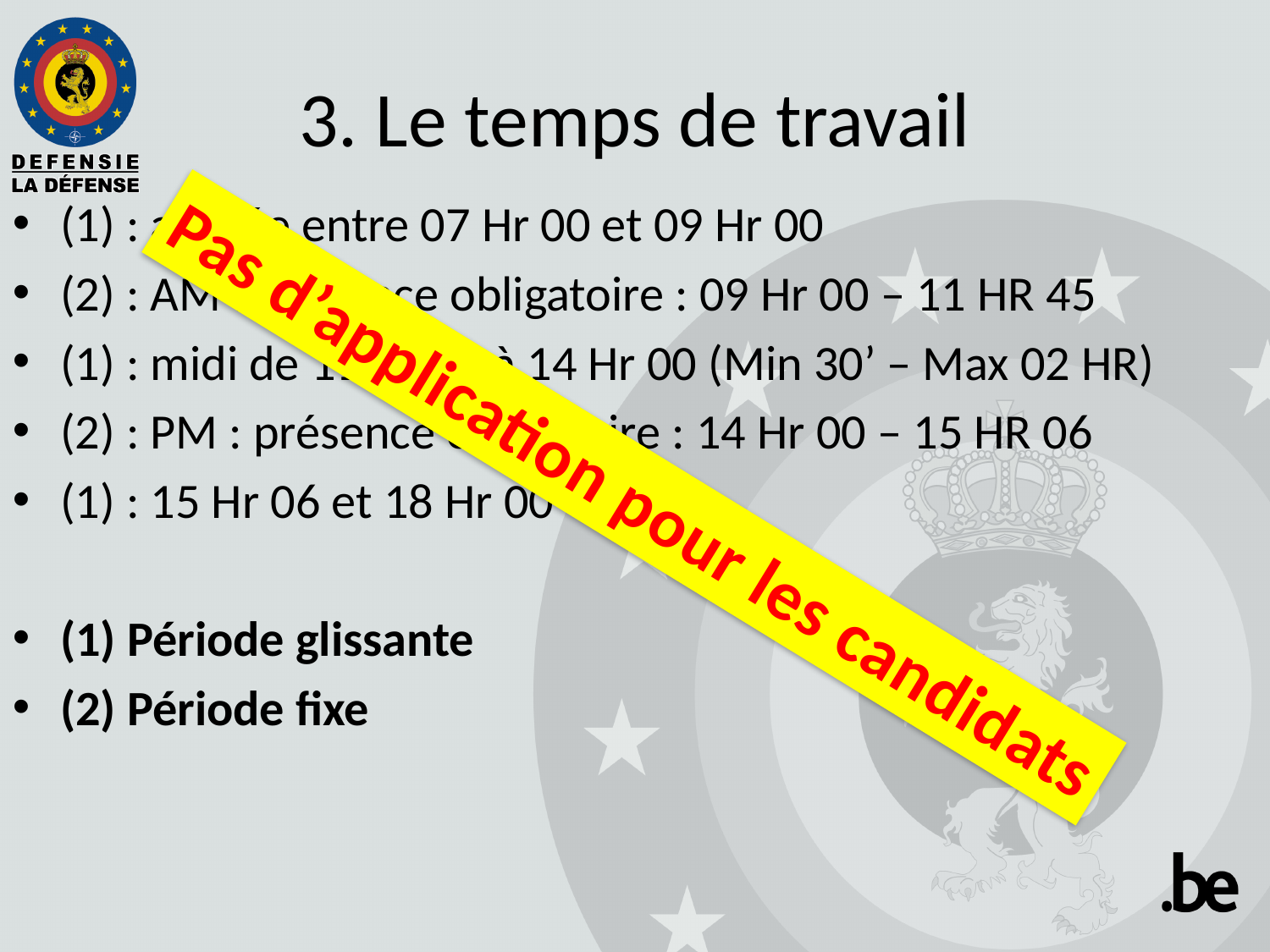

3. Le temps de travail
(1) : arrivée entre 07 Hr 00 et 09 Hr 00
(2) : AM : présence obligatoire : 09 Hr 00 – 11 HR 45
(1) : midi de 11 Hr 45 à 14 Hr 00 (Min 30’ – Max 02 HR)
(2) : PM : présence obligatoire : 14 Hr 00 – 15 HR 06
(1) : 15 Hr 06 et 18 Hr 00

(1) Période glissante
(2) Période fixe

Pas d’application pour les candidats